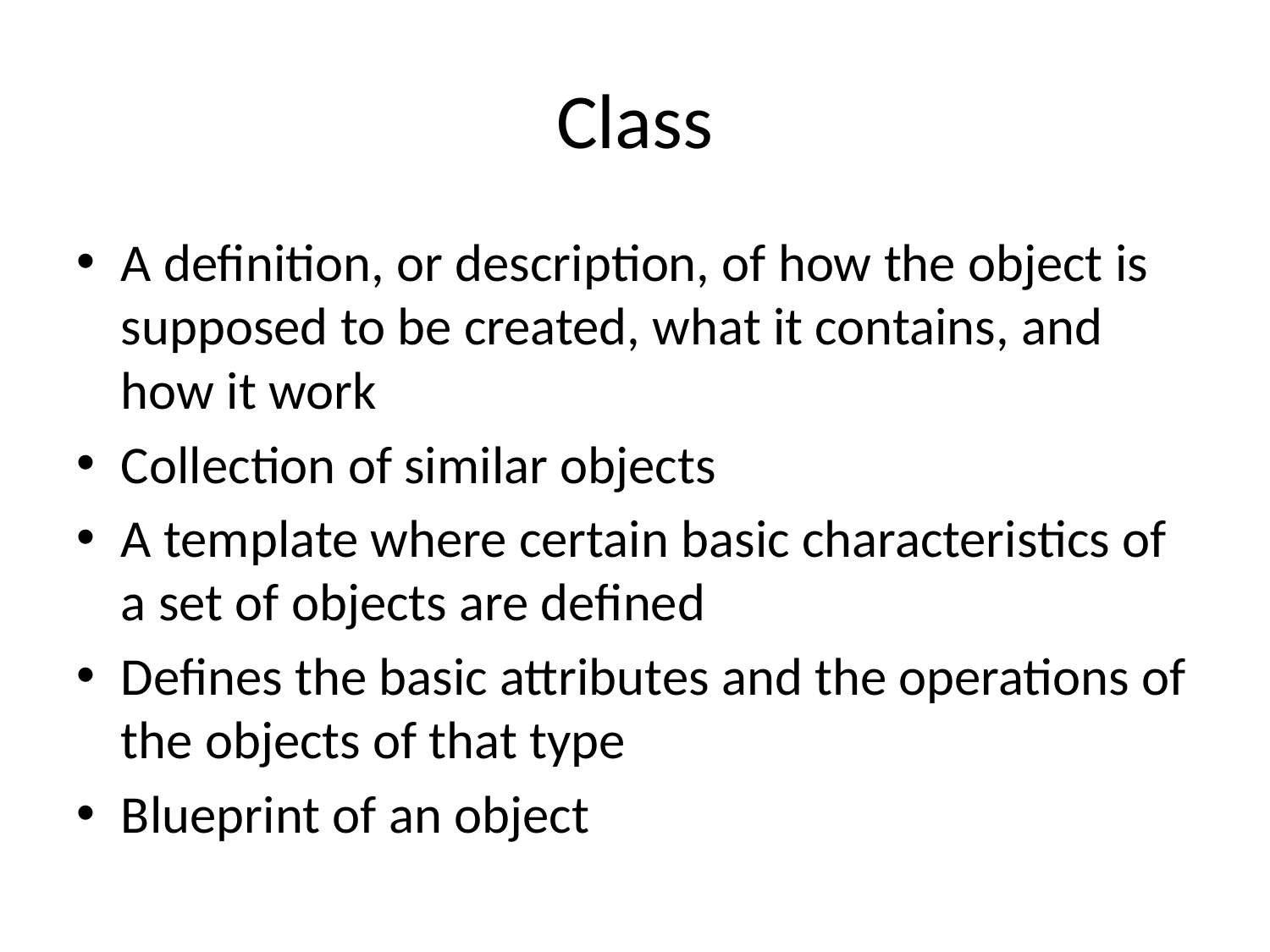

# Class
A definition, or description, of how the object is supposed to be created, what it contains, and how it work
Collection of similar objects
A template where certain basic characteristics of a set of objects are defined
Defines the basic attributes and the operations of the objects of that type
Blueprint of an object